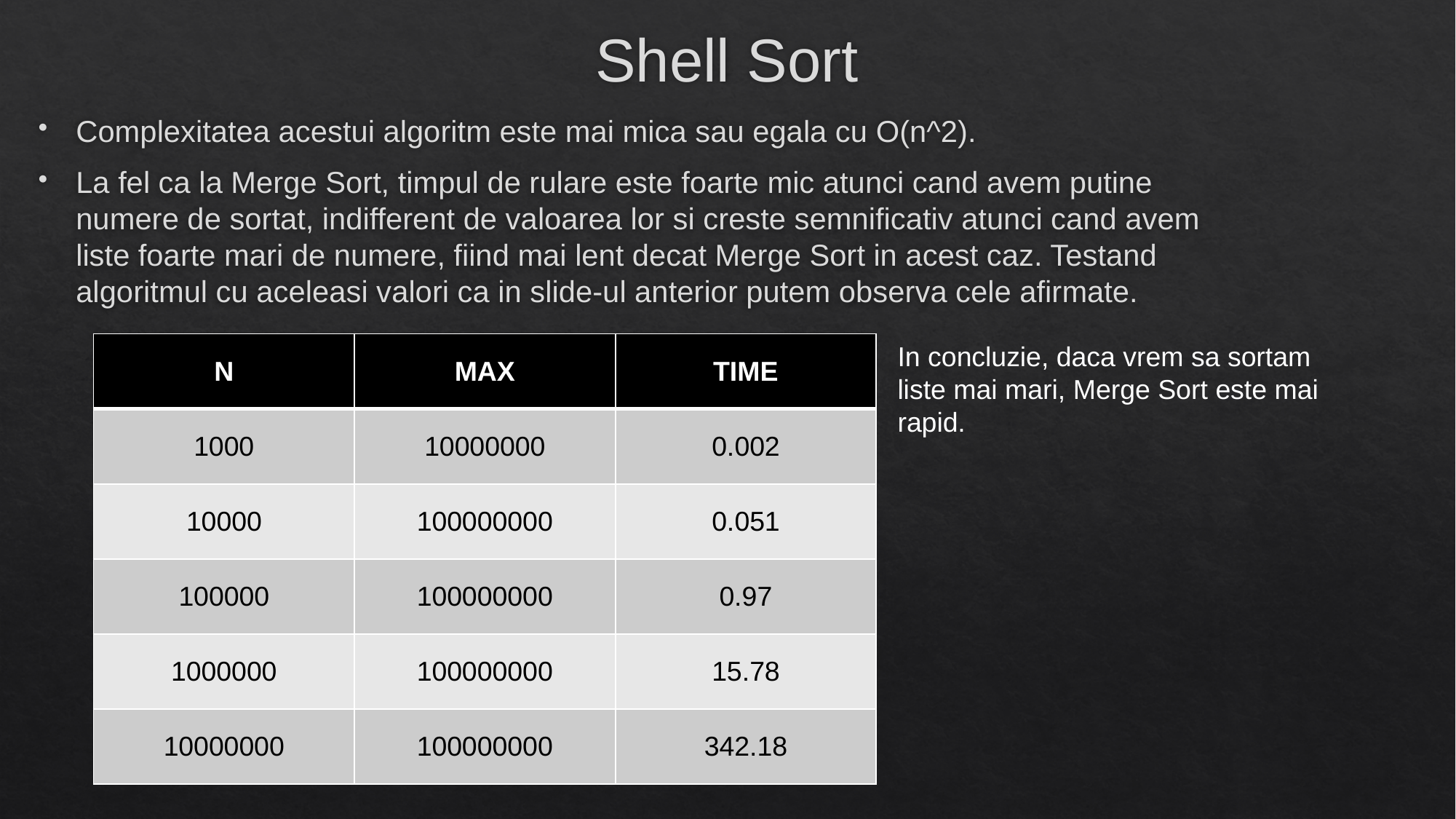

# Shell Sort
Complexitatea acestui algoritm este mai mica sau egala cu O(n^2).
La fel ca la Merge Sort, timpul de rulare este foarte mic atunci cand avem putine numere de sortat, indifferent de valoarea lor si creste semnificativ atunci cand avem liste foarte mari de numere, fiind mai lent decat Merge Sort in acest caz. Testand algoritmul cu aceleasi valori ca in slide-ul anterior putem observa cele afirmate.

| N | MAX | TIME |
| --- | --- | --- |
| 1000 | 10000000 | 0.002 |
| 10000 | 100000000 | 0.051 |
| 100000 | 100000000 | 0.97 |
| 1000000 | 100000000 | 15.78 |
| 10000000 | 100000000 | 342.18 |
In concluzie, daca vrem sa sortam liste mai mari, Merge Sort este mai rapid.